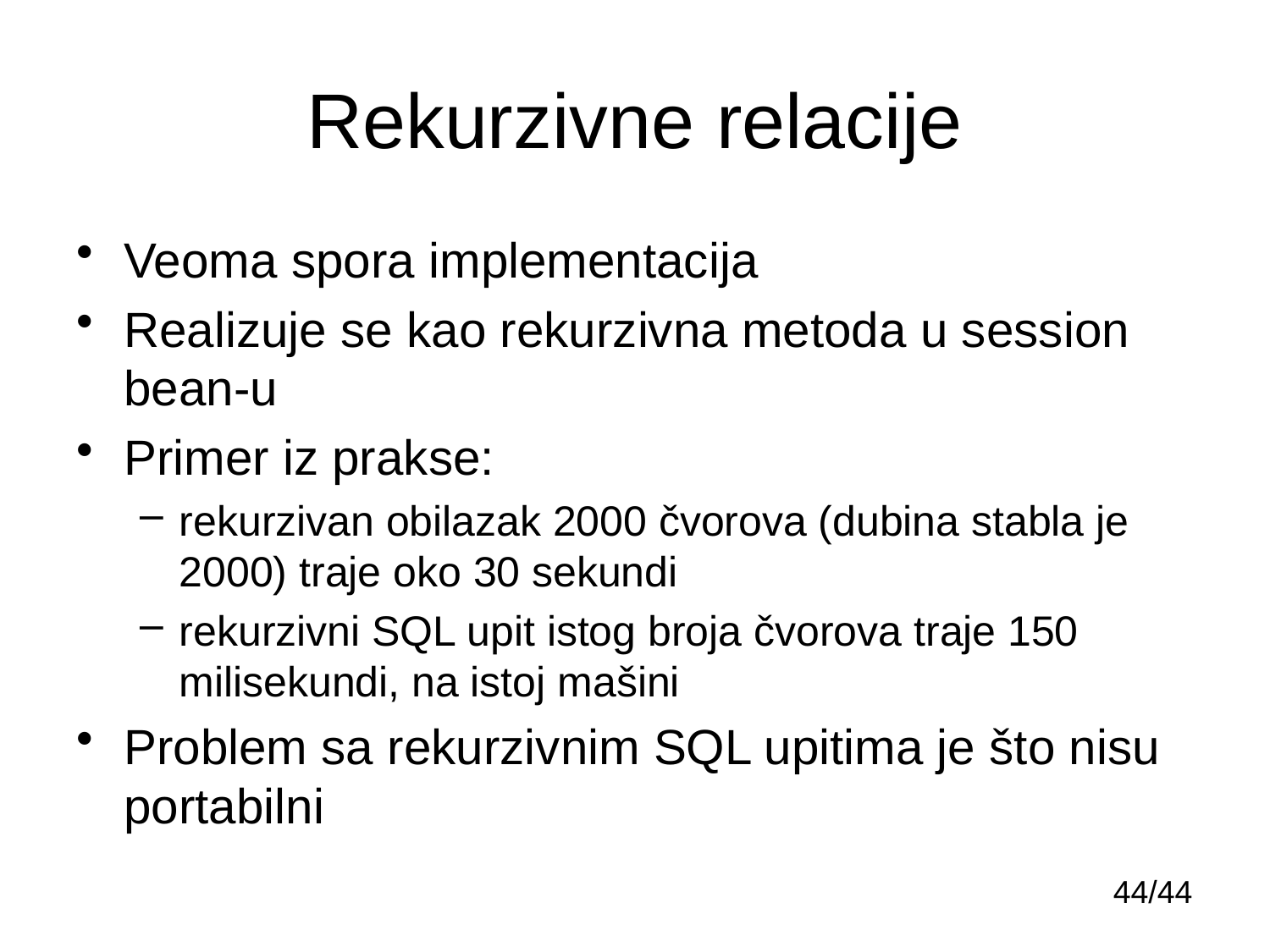

# Rekurzivne relacije
Veoma spora implementacija
Realizuje se kao rekurzivna metoda u session bean-u
Primer iz prakse:
rekurzivan obilazak 2000 čvorova (dubina stabla je 2000) traje oko 30 sekundi
rekurzivni SQL upit istog broja čvorova traje 150 milisekundi, na istoj mašini
Problem sa rekurzivnim SQL upitima je što nisu portabilni